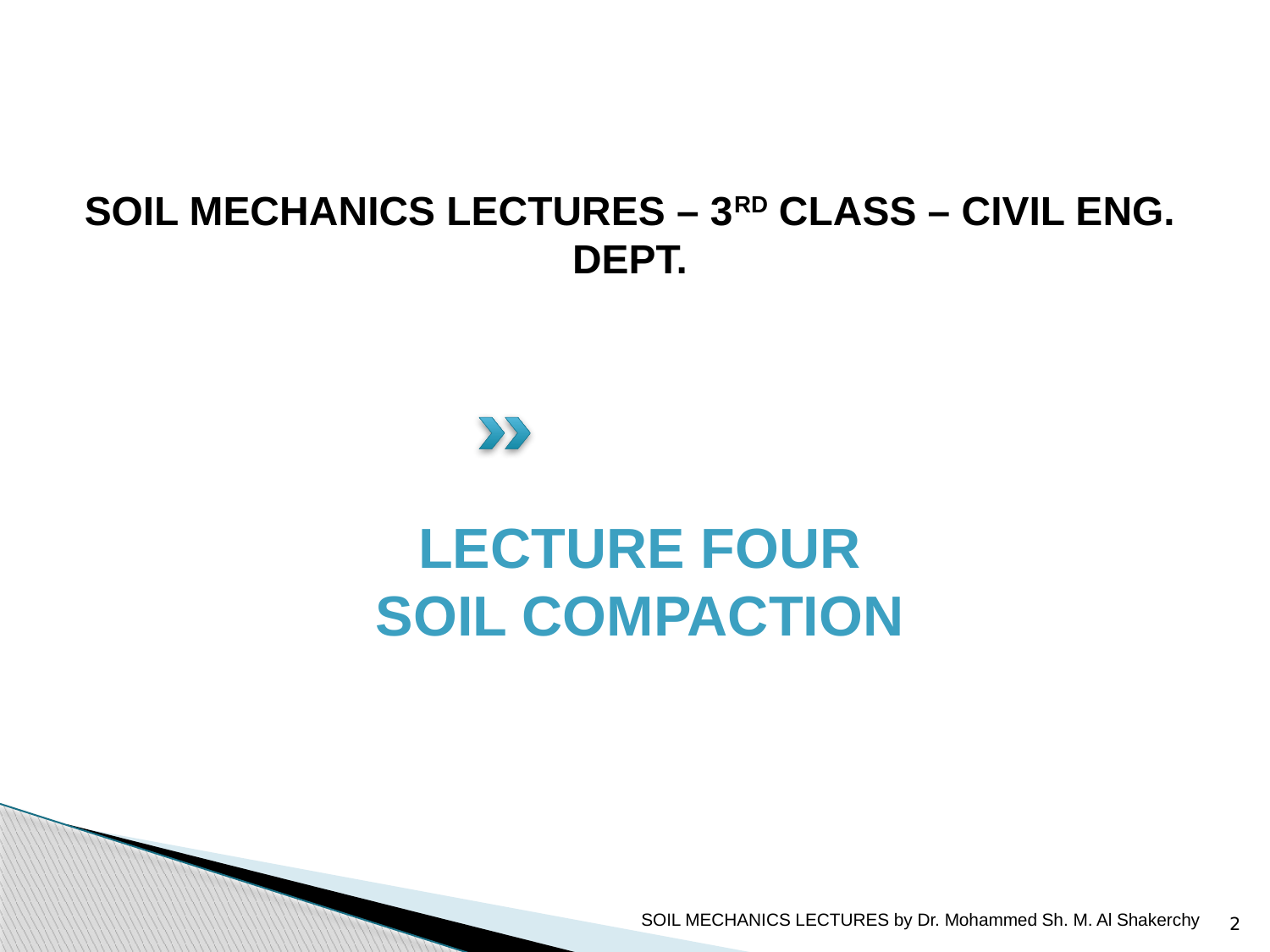

SOIL MECHANICS LECTURES – 3RD CLASS – CIVIL ENG. DEPT.
LECTURE FOUR
SOIL COMPACTION
SOIL MECHANICS LECTURES by Dr. Mohammed Sh. M. Al Shakerchy
2